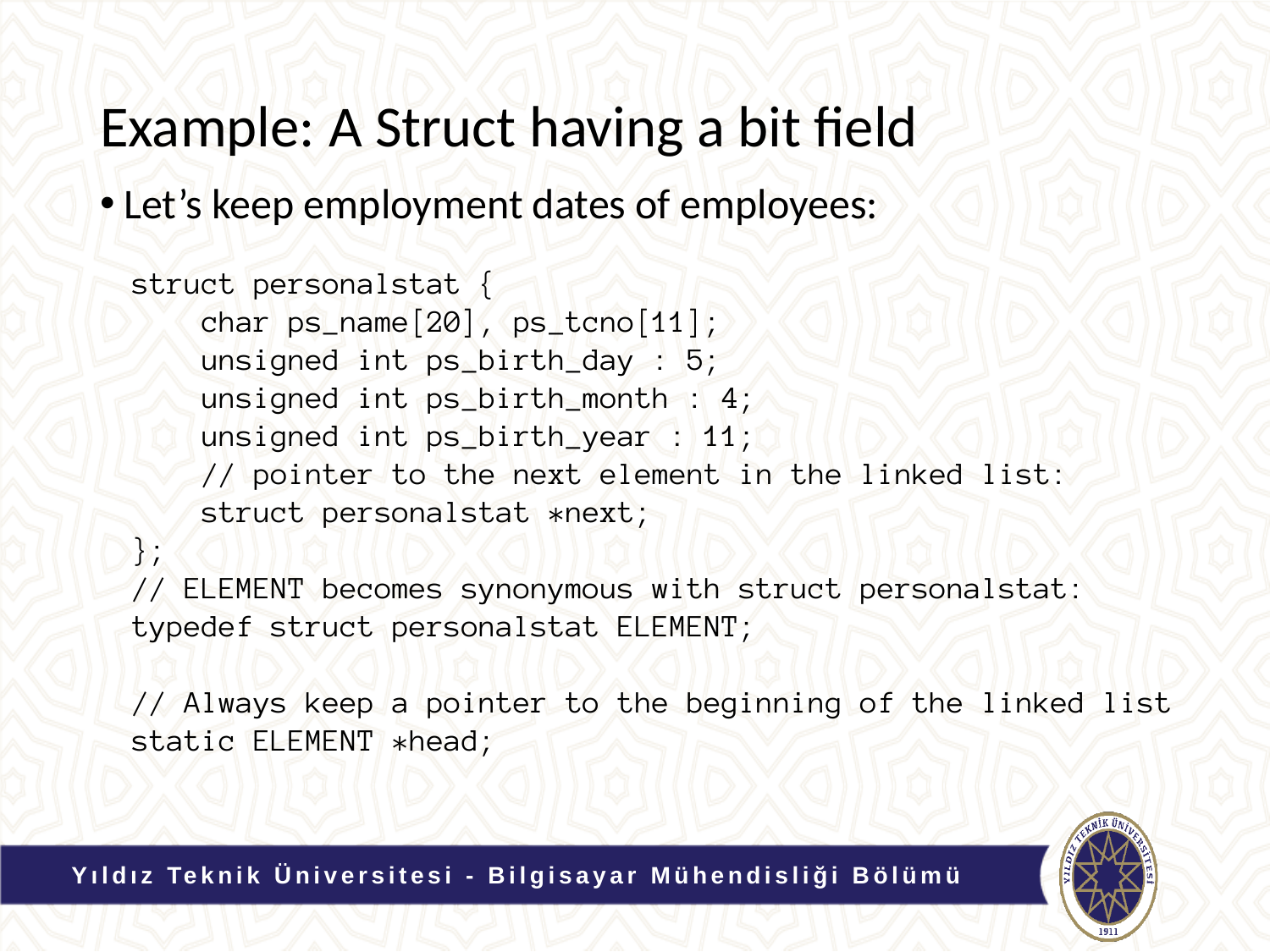

# Example: A Struct having a bit field
Let’s keep employment dates of employees:
struct personalstat {
    char ps_name[20], ps_tcno[11];
    unsigned int ps_birth_day : 5;
    unsigned int ps_birth_month : 4;
    unsigned int ps_birth_year : 11;
    // pointer to the next element in the linked list:
    struct personalstat *next;
};
// ELEMENT becomes synonymous with struct personalstat:
typedef struct personalstat ELEMENT;

// Always keep a pointer to the beginning of the linked list
static ELEMENT *head;
Yıldız Teknik Üniversitesi - Bilgisayar Mühendisliği Bölümü